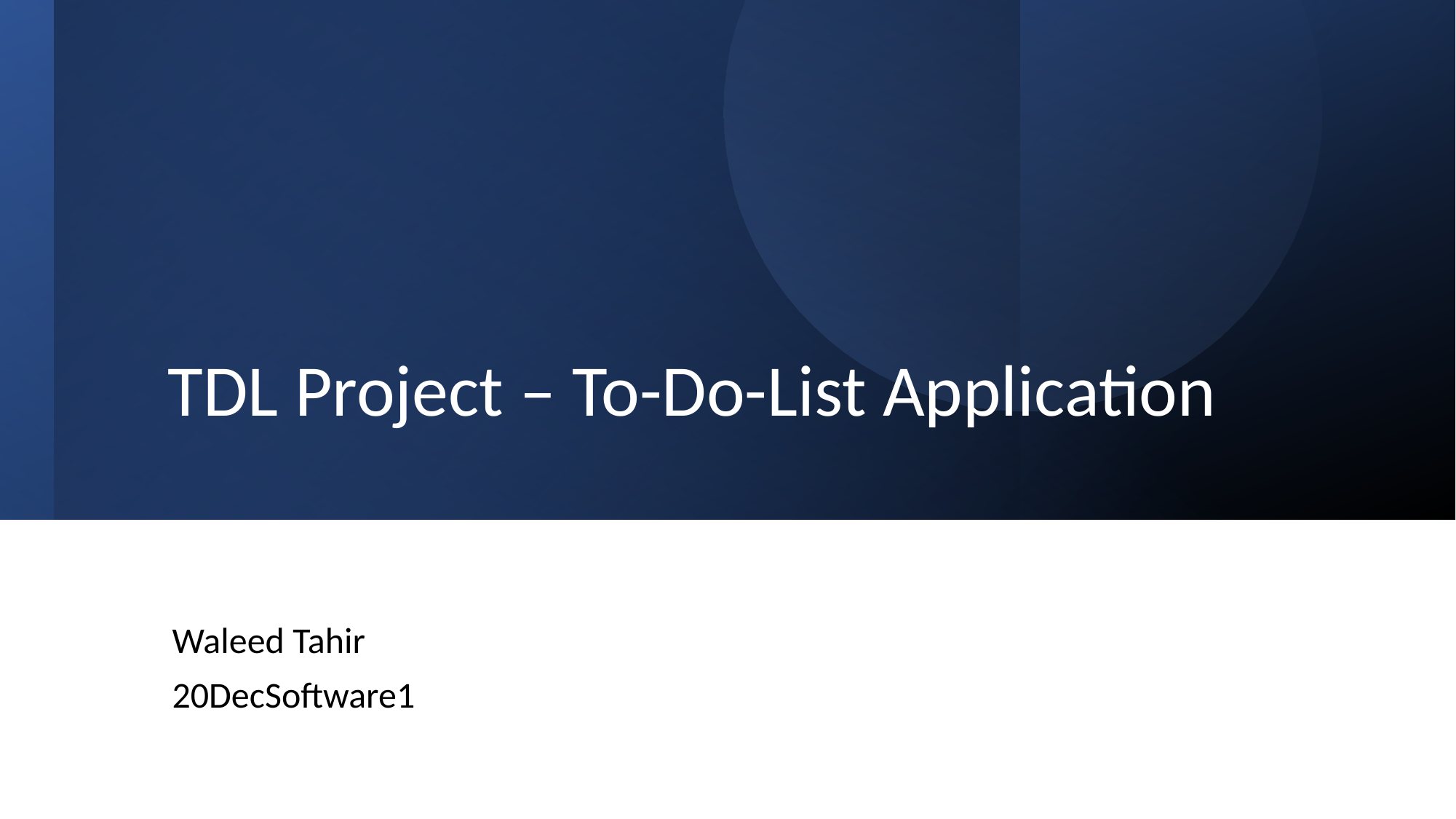

# TDL Project – To-Do-List Application
Waleed Tahir
20DecSoftware1